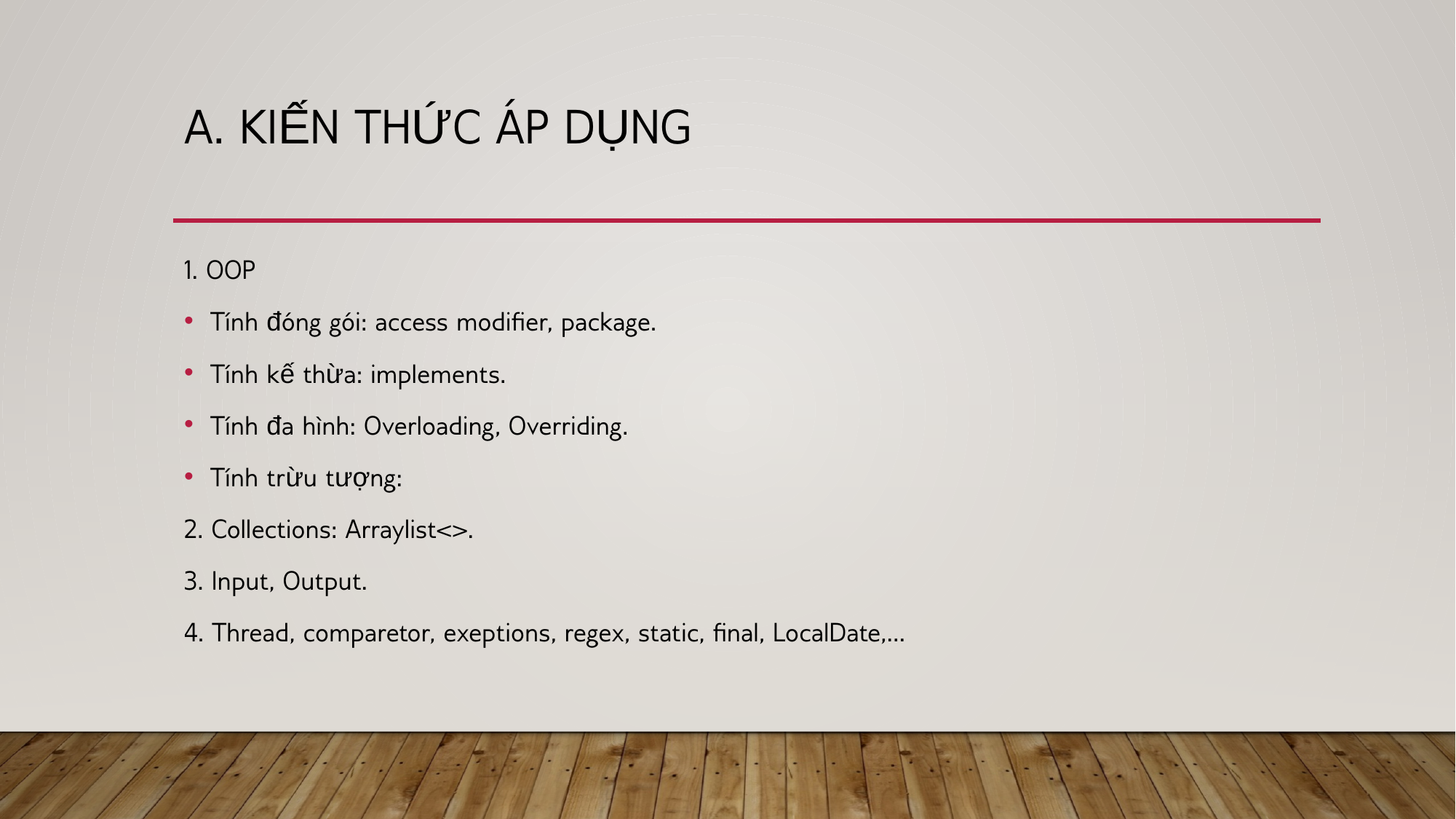

# A. Kiến thức áp dụng
1. OOP
Tính đóng gói: access modifier, package.
Tính kế thừa: implements.
Tính đa hình: Overloading, Overriding.
Tính trừu tượng:
2. Collections: Arraylist<>.
3. Input, Output.
4. Thread, comparetor, exeptions, regex, static, final, LocalDate,…